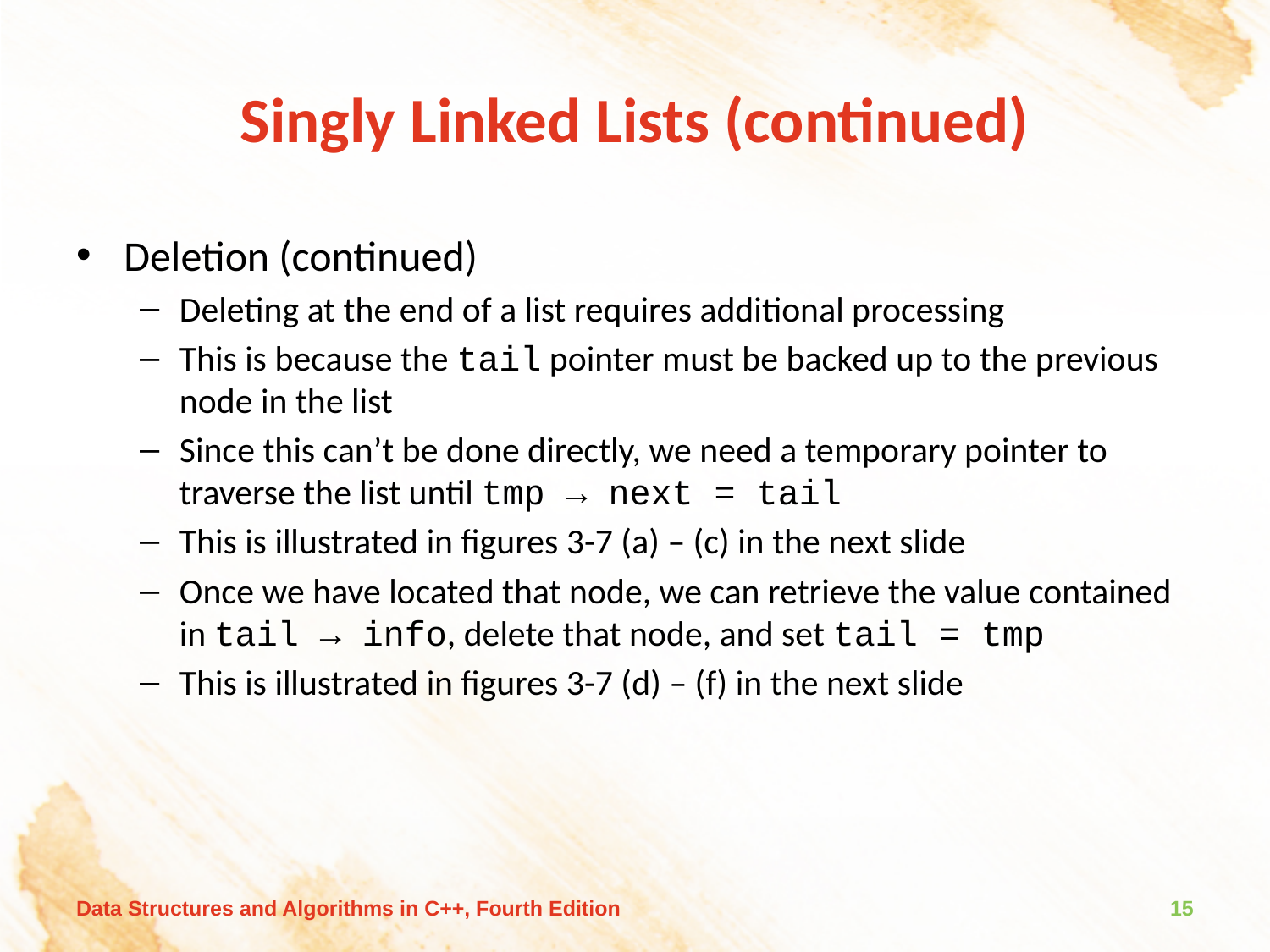

# Singly Linked Lists (continued)
Deletion (continued)
Deleting at the end of a list requires additional processing
This is because the tail pointer must be backed up to the previous node in the list
Since this can’t be done directly, we need a temporary pointer to traverse the list until tmp → next = tail
This is illustrated in figures 3-7 (a) – (c) in the next slide
Once we have located that node, we can retrieve the value contained in tail → info, delete that node, and set tail = tmp
This is illustrated in figures 3-7 (d) – (f) in the next slide

Data Structures and Algorithms in C++, Fourth Edition
15